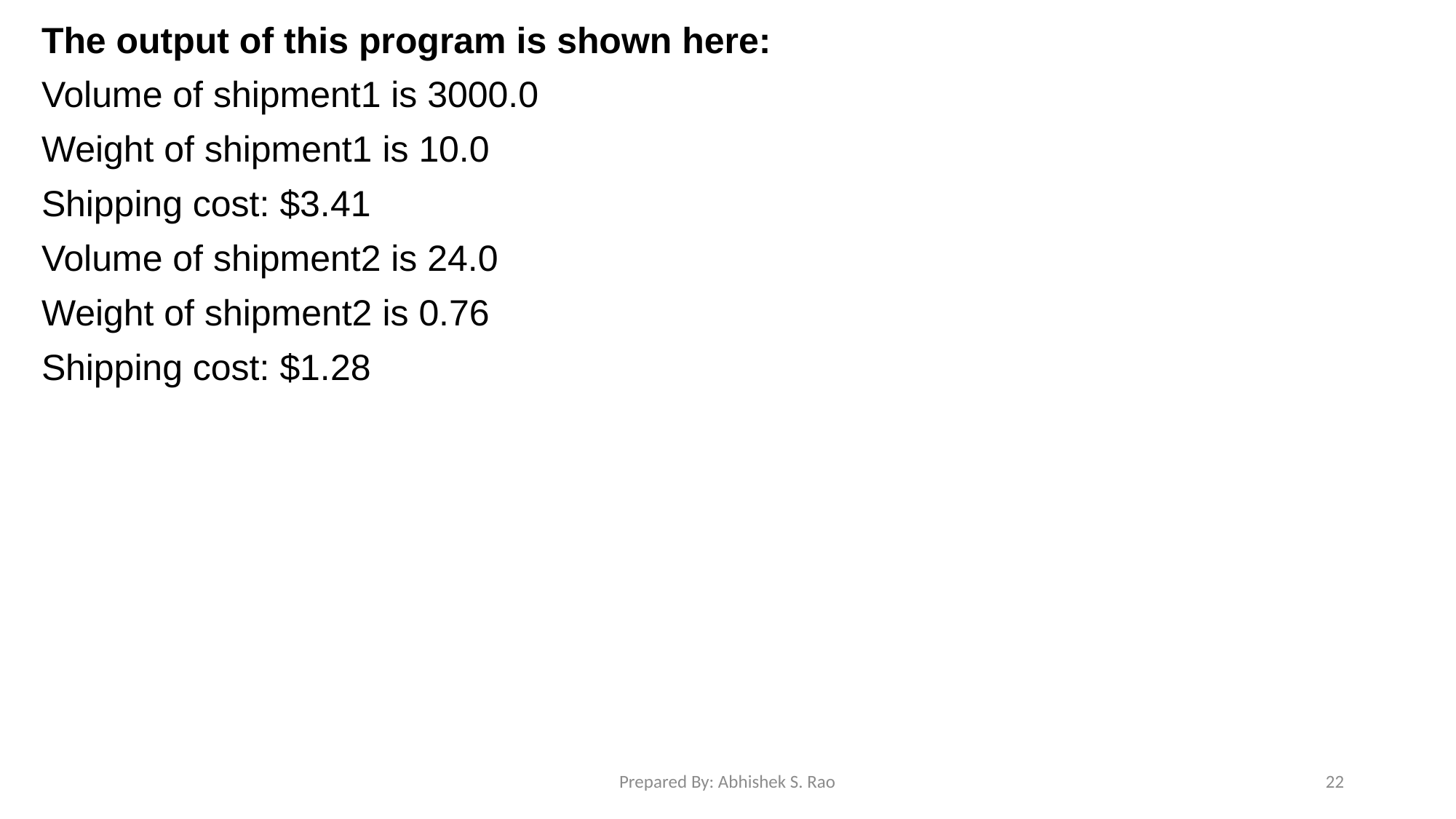

The output of this program is shown here:
Volume of shipment1 is 3000.0
Weight of shipment1 is 10.0
Shipping cost: $3.41
Volume of shipment2 is 24.0
Weight of shipment2 is 0.76
Shipping cost: $1.28
Prepared By: Abhishek S. Rao
22